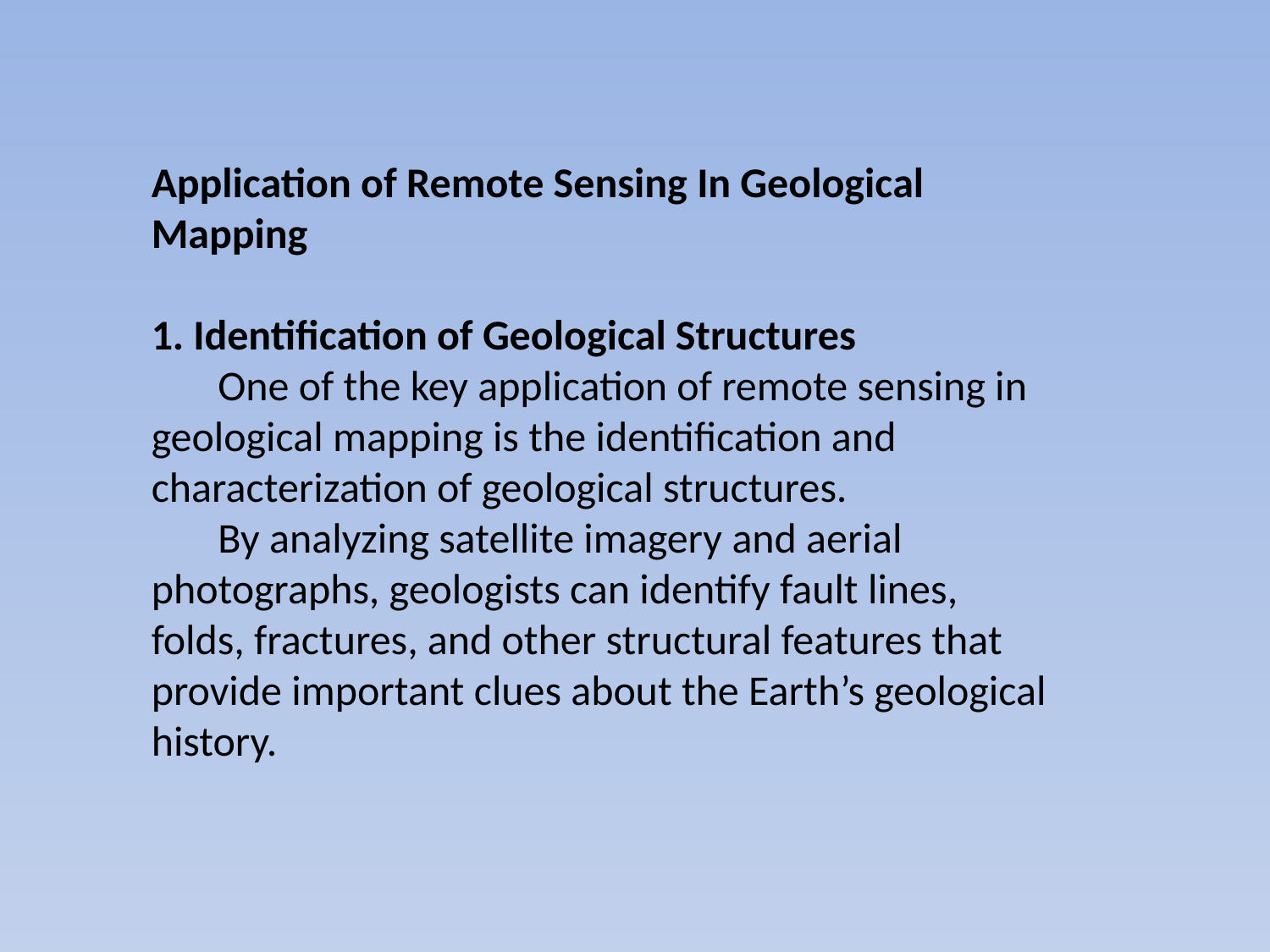

Application of Remote Sensing In Geological Mapping
1. Identification of Geological Structures
       One of the key application of remote sensing in geological mapping is the identification and characterization of geological structures.
       By analyzing satellite imagery and aerial photographs, geologists can identify fault lines, folds, fractures, and other structural features that provide important clues about the Earth’s geological history.